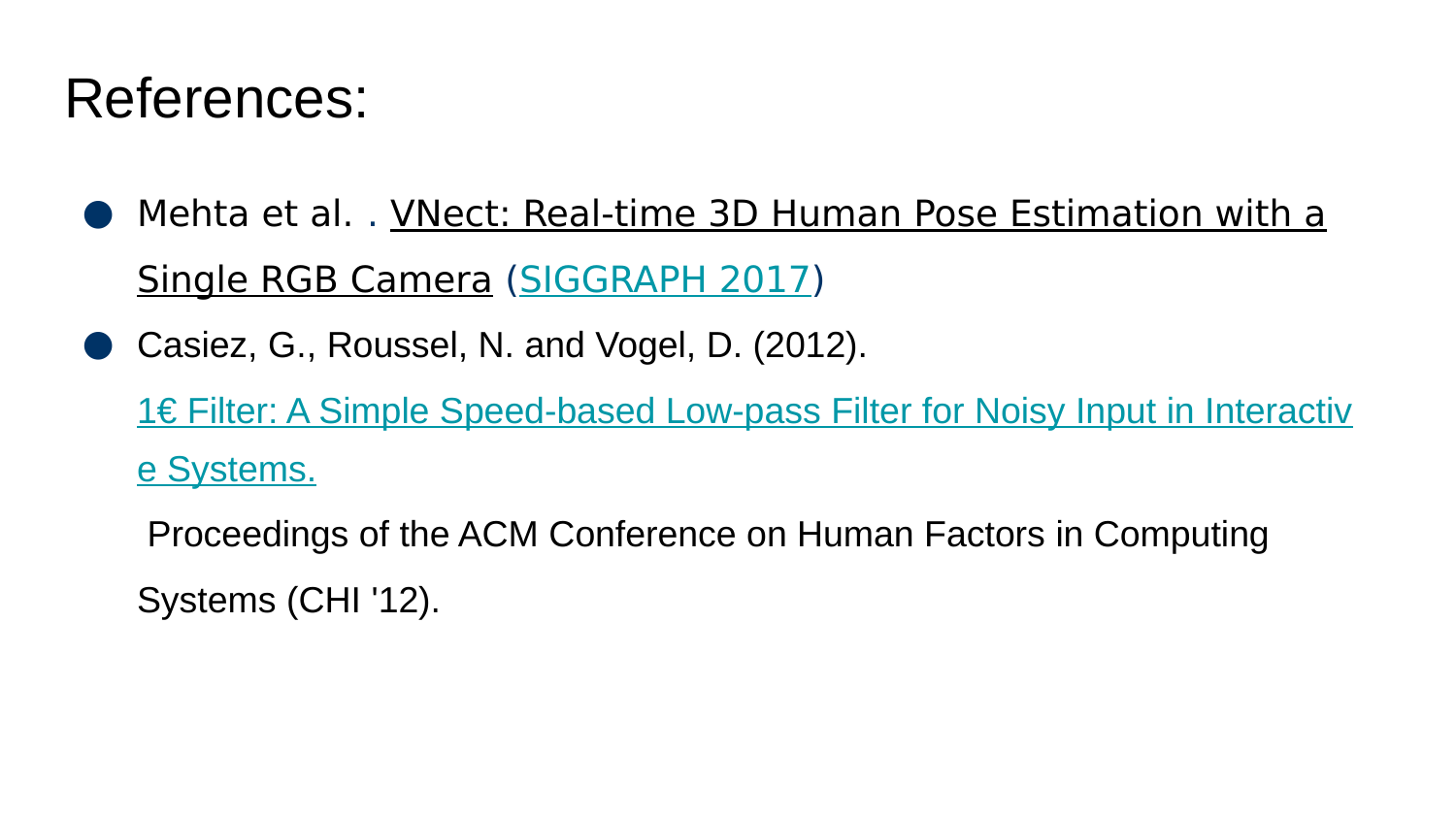

# References:
Mehta et al. . VNect: Real-time 3D Human Pose Estimation with a Single RGB Camera (SIGGRAPH 2017)
Casiez, G., Roussel, N. and Vogel, D. (2012). 1€ Filter: A Simple Speed-based Low-pass Filter for Noisy Input in Interactive Systems. Proceedings of the ACM Conference on Human Factors in Computing Systems (CHI '12).